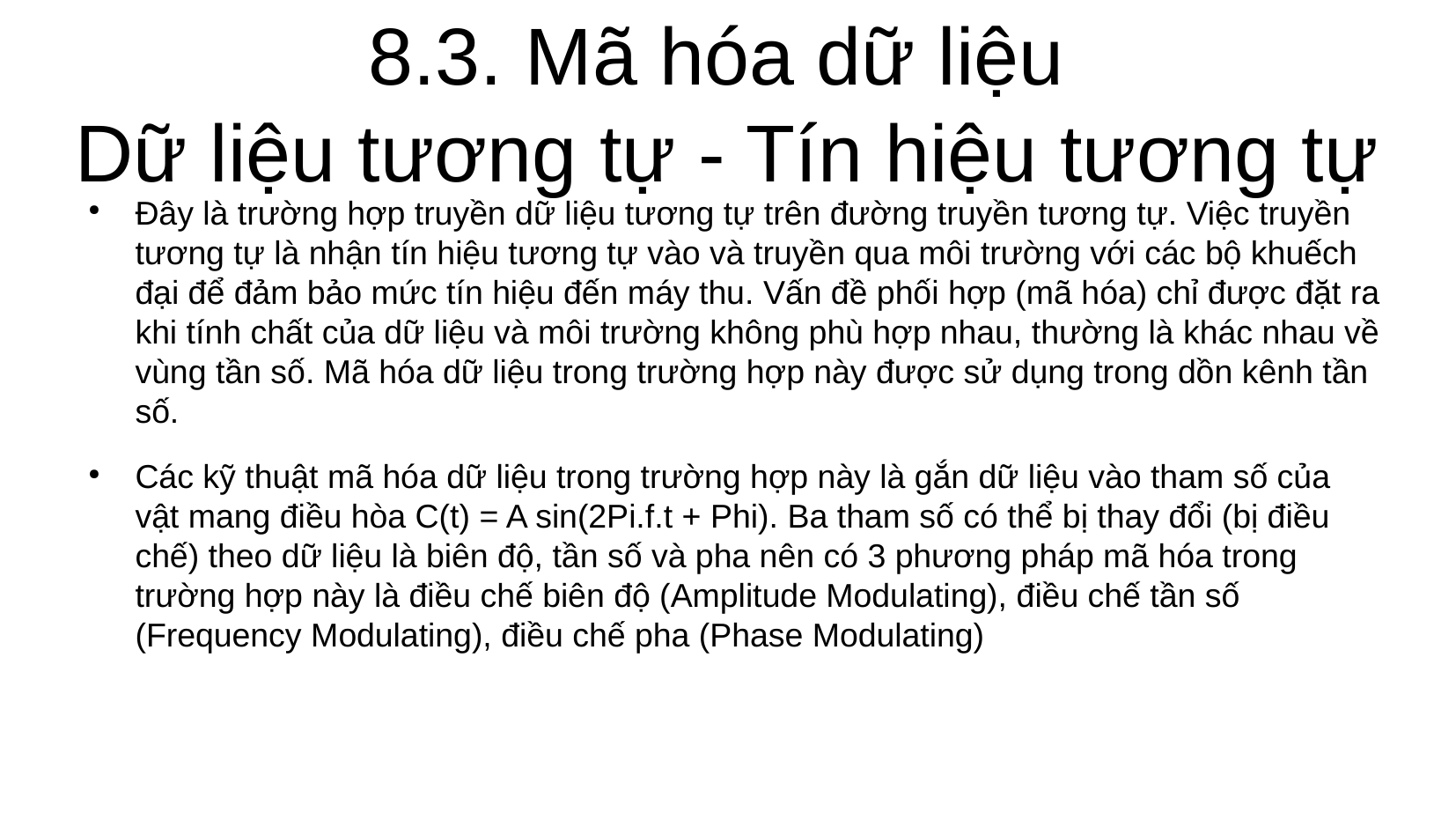

Đây là trường hợp truyền dữ liệu tương tự trên đường truyền tương tự. Việc truyền tương tự là nhận tín hiệu tương tự vào và truyền qua môi trường với các bộ khuếch đại để đảm bảo mức tín hiệu đến máy thu. Vấn đề phối hợp (mã hóa) chỉ được đặt ra khi tính chất của dữ liệu và môi trường không phù hợp nhau, thường là khác nhau về vùng tần số. Mã hóa dữ liệu trong trường hợp này được sử dụng trong dồn kênh tần số.
Các kỹ thuật mã hóa dữ liệu trong trường hợp này là gắn dữ liệu vào tham số của vật mang điều hòa C(t) = A sin(2Pi.f.t + Phi). Ba tham số có thể bị thay đổi (bị điều chế) theo dữ liệu là biên độ, tần số và pha nên có 3 phương pháp mã hóa trong trường hợp này là điều chế biên độ (Amplitude Modulating), điều chế tần số (Frequency Modulating), điều chế pha (Phase Modulating)
8.3. Mã hóa dữ liệu
Dữ liệu tương tự - Tín hiệu tương tự